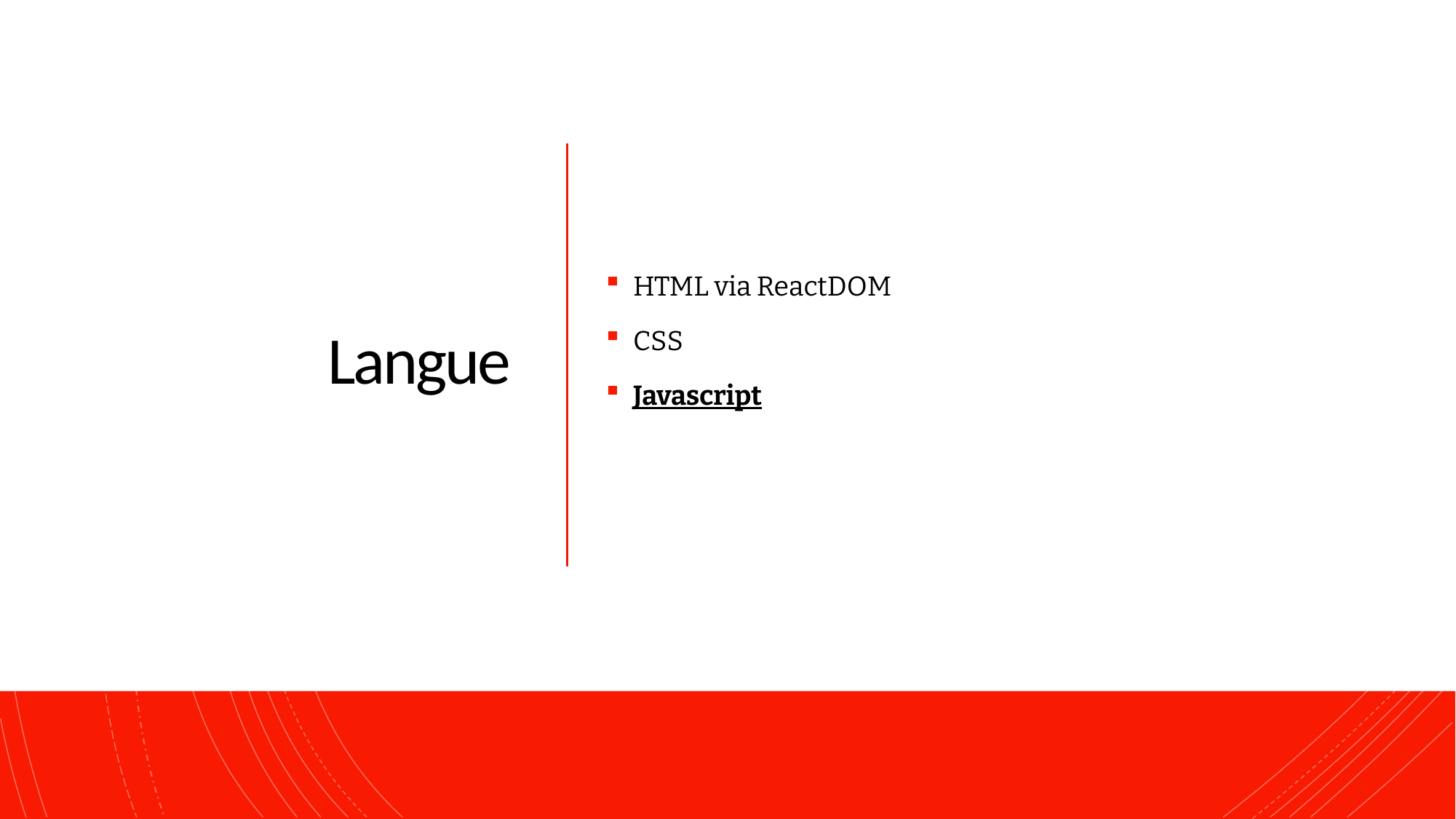

# Langue
HTML via ReactDOM
CSS
Javascript